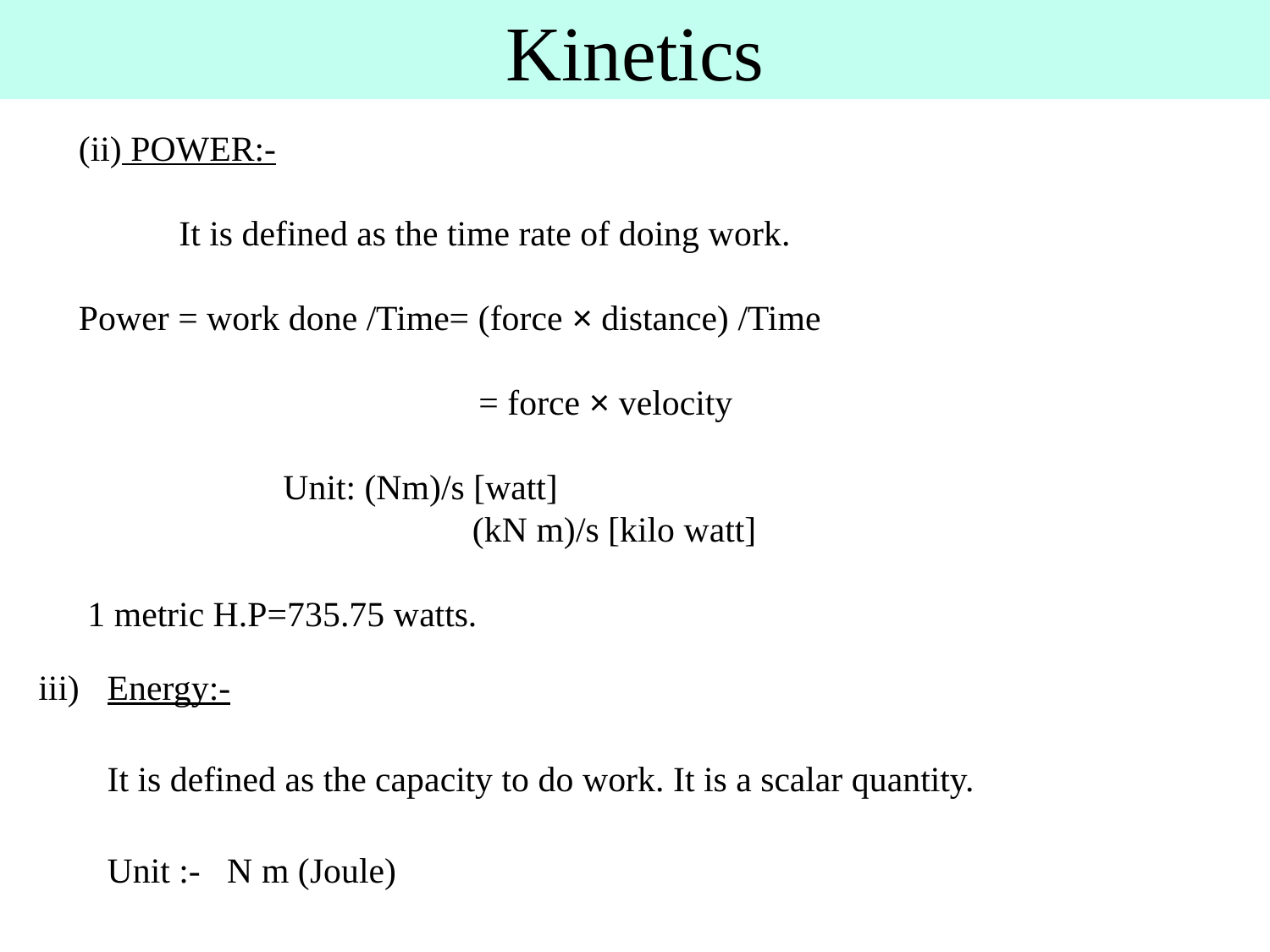

# Kinetics
   (ii) POWER:-

	It is defined as the time rate of doing work.

   Power = work done /Time= (force × distance) /Time

                                                = force × velocity

                          Unit: (Nm)/s [watt]
	                                 (kN m)/s [kilo watt]

    1 metric H.P=735.75 watts.
Energy:-

	It is defined as the capacity to do work. It is a scalar quantity.

	Unit :-   N m (Joule)